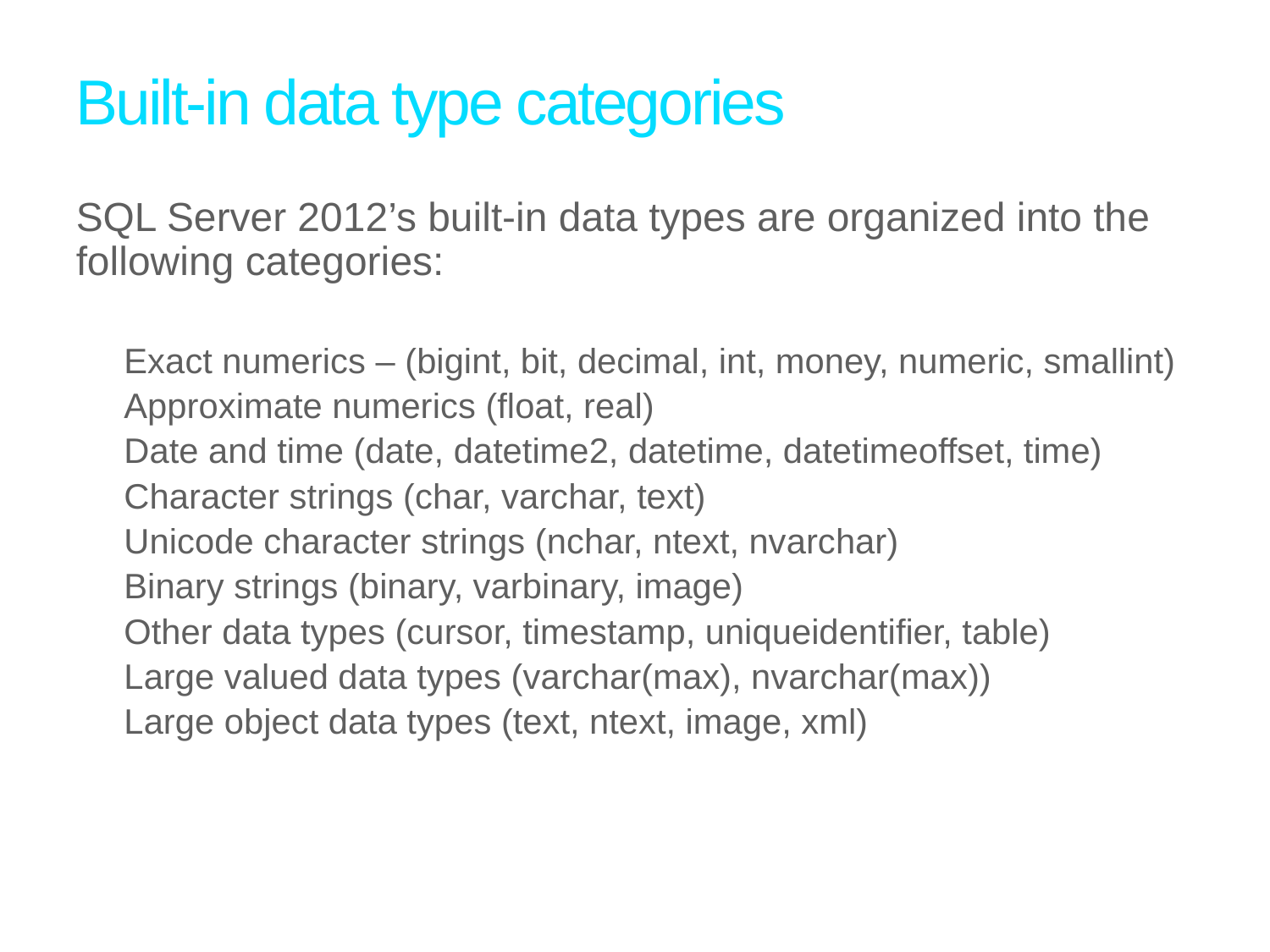

# Built-in data type categories
SQL Server 2012’s built-in data types are organized into the following categories:

Exact numerics – (bigint, bit, decimal, int, money, numeric, smallint)
Approximate numerics (float, real)
Date and time (date, datetime2, datetime, datetimeoffset, time)
Character strings (char, varchar, text)
Unicode character strings (nchar, ntext, nvarchar)
Binary strings (binary, varbinary, image)
Other data types (cursor, timestamp, uniqueidentifier, table)
Large valued data types (varchar(max), nvarchar(max))
Large object data types (text, ntext, image, xml)